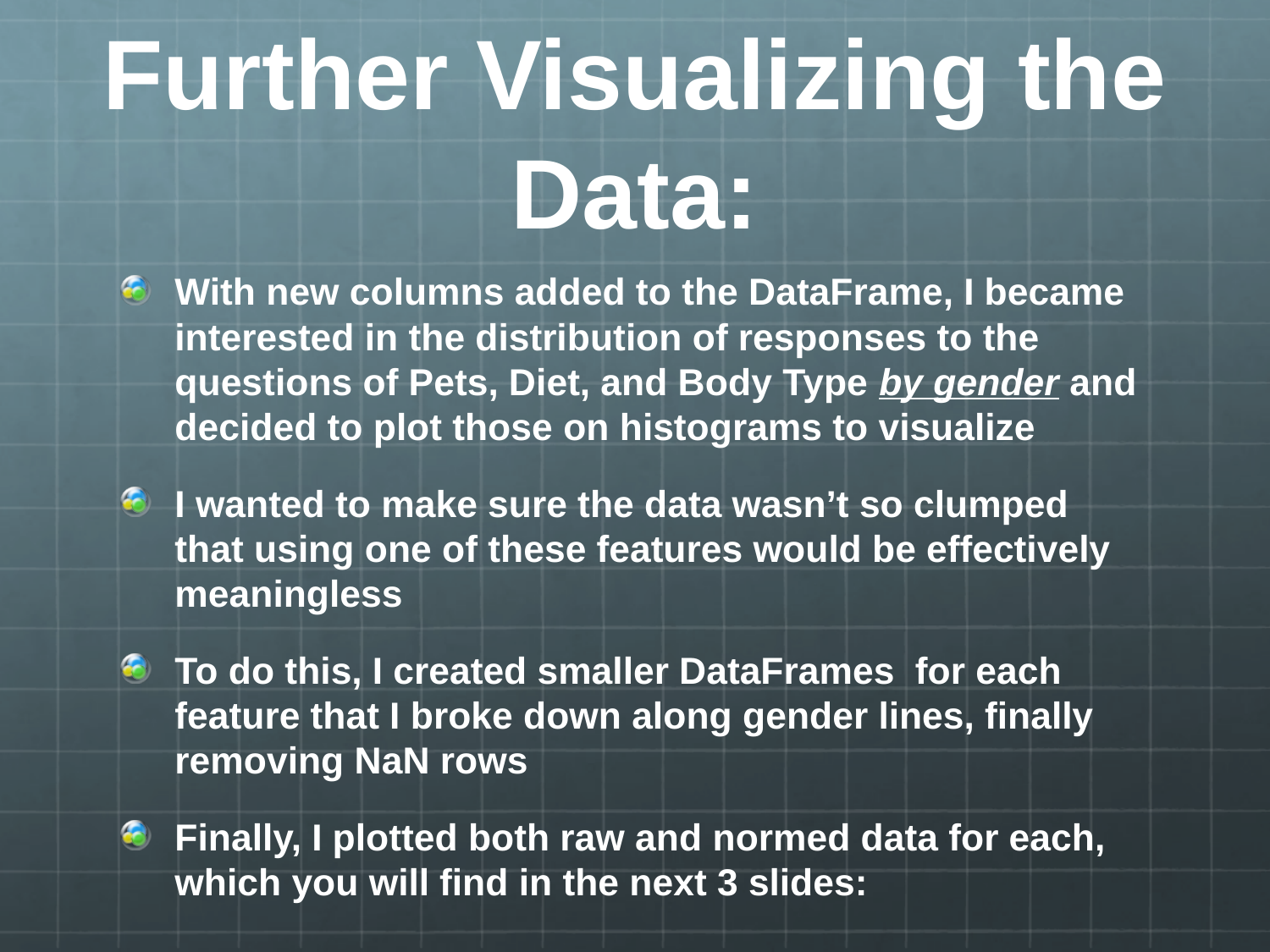

# Further Visualizing the Data:
With new columns added to the DataFrame, I became interested in the distribution of responses to the questions of Pets, Diet, and Body Type by gender and decided to plot those on histograms to visualize
I wanted to make sure the data wasn’t so clumped that using one of these features would be effectively meaningless
To do this, I created smaller DataFrames  for each feature that I broke down along gender lines, finally removing NaN rows
Finally, I plotted both raw and normed data for each, which you will find in the next 3 slides: